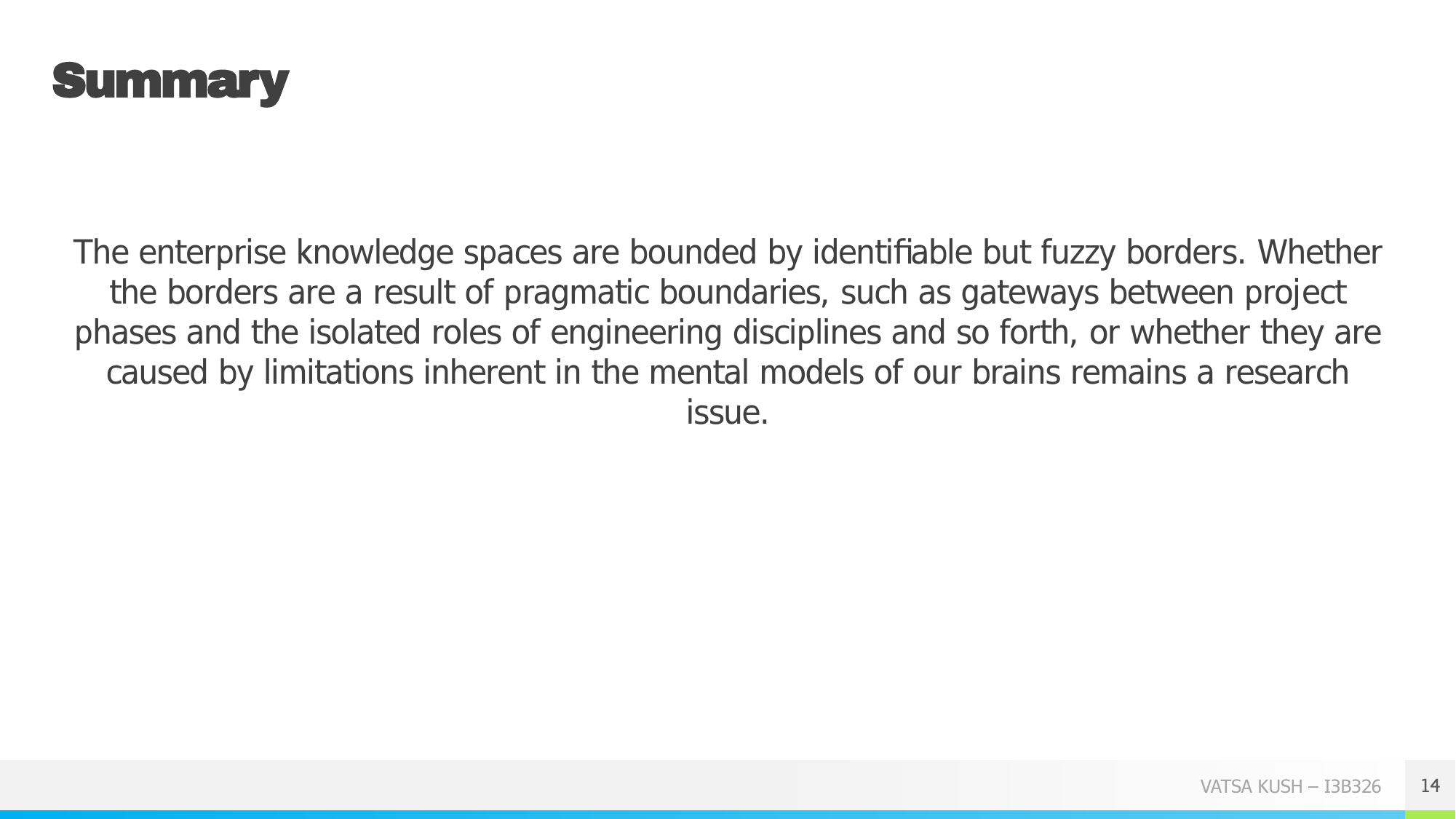

# Summary
The enterprise knowledge spaces are bounded by identifiable but fuzzy borders. Whether the borders are a result of pragmatic boundaries, such as gateways between project phases and the isolated roles of engineering disciplines and so forth, or whether they are caused by limitations inherent in the mental models of our brains remains a research issue.
14